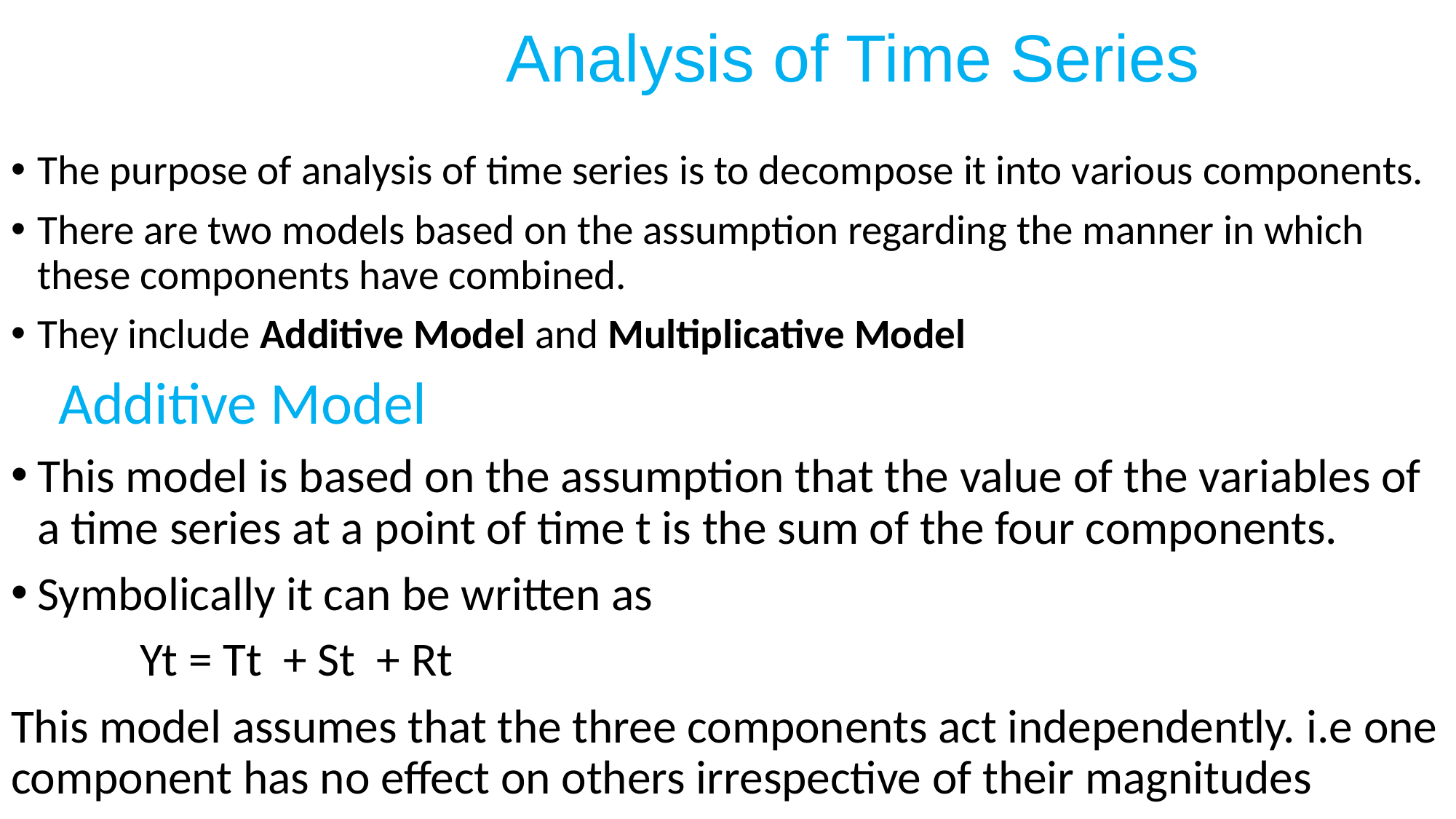

# Analysis of Time Series
The purpose of analysis of time series is to decompose it into various components.
There are two models based on the assumption regarding the manner in which these components have combined.
They include Additive Model and Multiplicative Model
     Additive Model
This model is based on the assumption that the value of the variables of a time series at a point of time t is the sum of the four components.
Symbolically it can be written as
            Yt = Tt  + St  + Rt
This model assumes that the three components act independently. i.e one component has no effect on others irrespective of their magnitudes